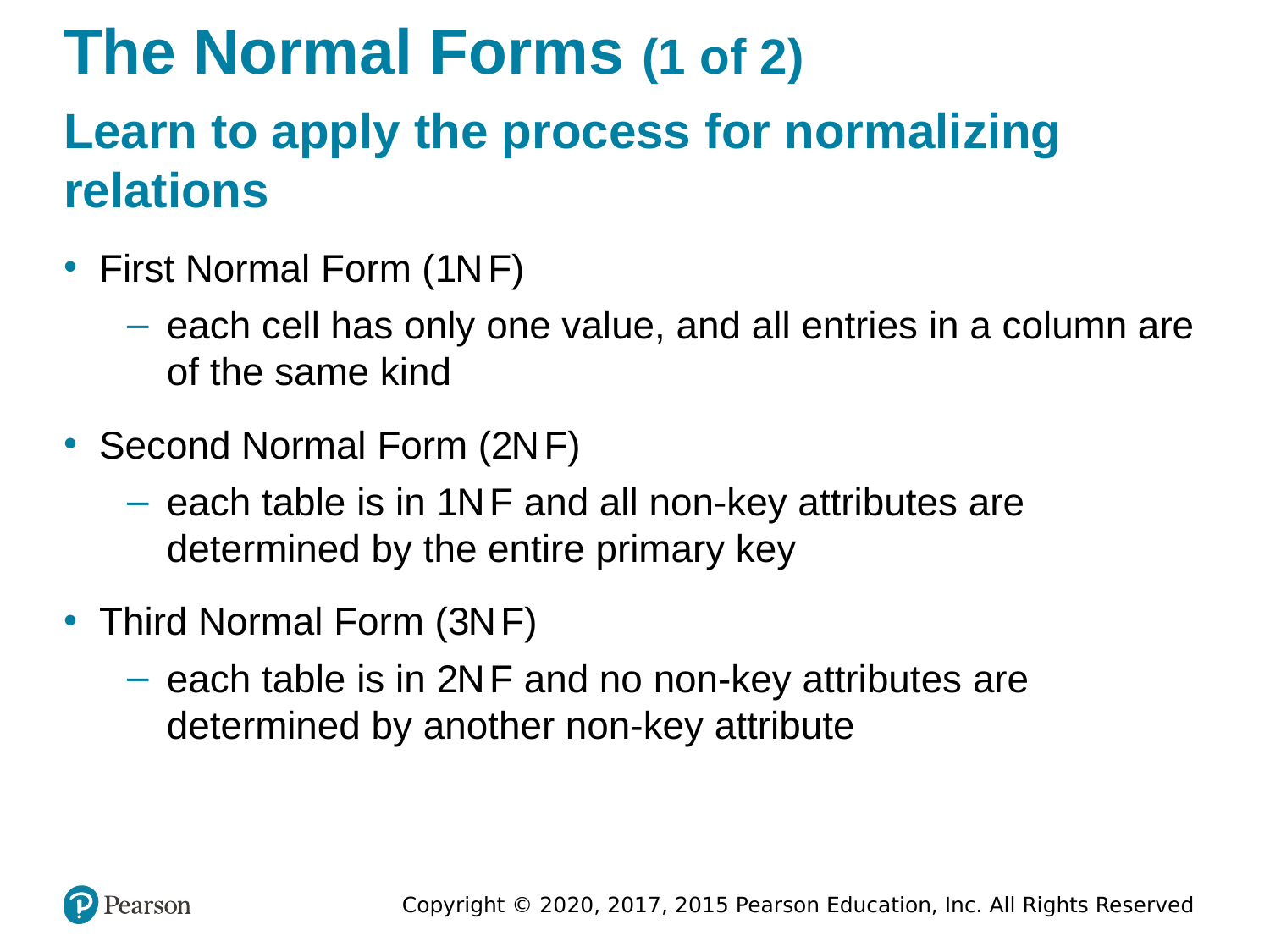

# The Normal Forms (1 of 2)
Learn to apply the process for normalizing relations
First Normal Form (1 N F)
each cell has only one value, and all entries in a column are of the same kind
Second Normal Form (2 N F)
each table is in 1 N F and all non-key attributes are determined by the entire primary key
Third Normal Form (3 N F)
each table is in 2 N F and no non-key attributes are determined by another non-key attribute